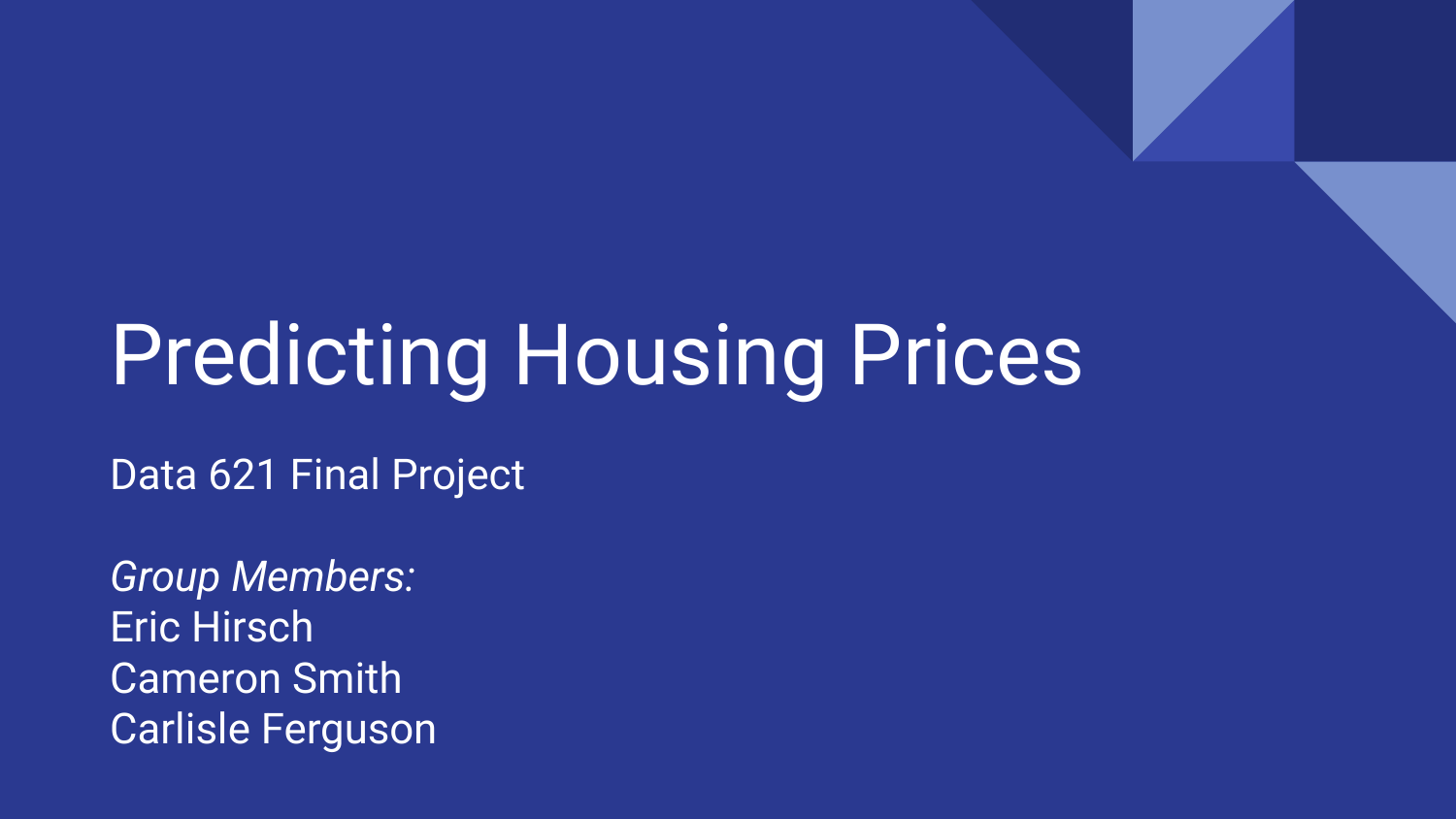

# Predicting Housing Prices
Data 621 Final Project

Group Members:
Eric Hirsch
Cameron Smith
Carlisle Ferguson